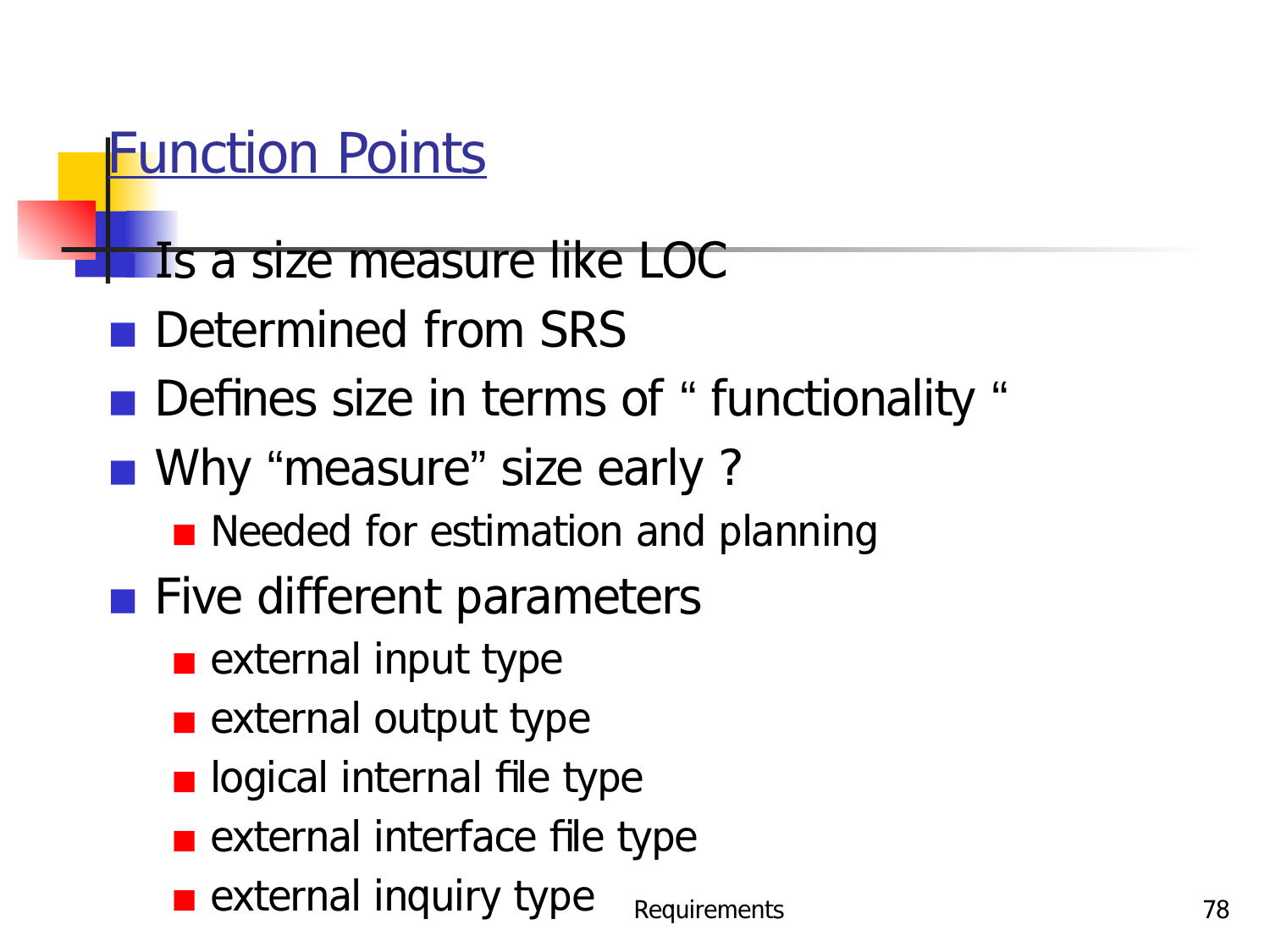

# Function Points
Is a size measure like LOC
Determined from SRS
Defines size in terms of “ functionality “
Why “measure” size early ?
Needed for estimation and planning
Five different parameters
external input type
external output type
logical internal file type
external interface file type
external inquiry type
Requirements
78